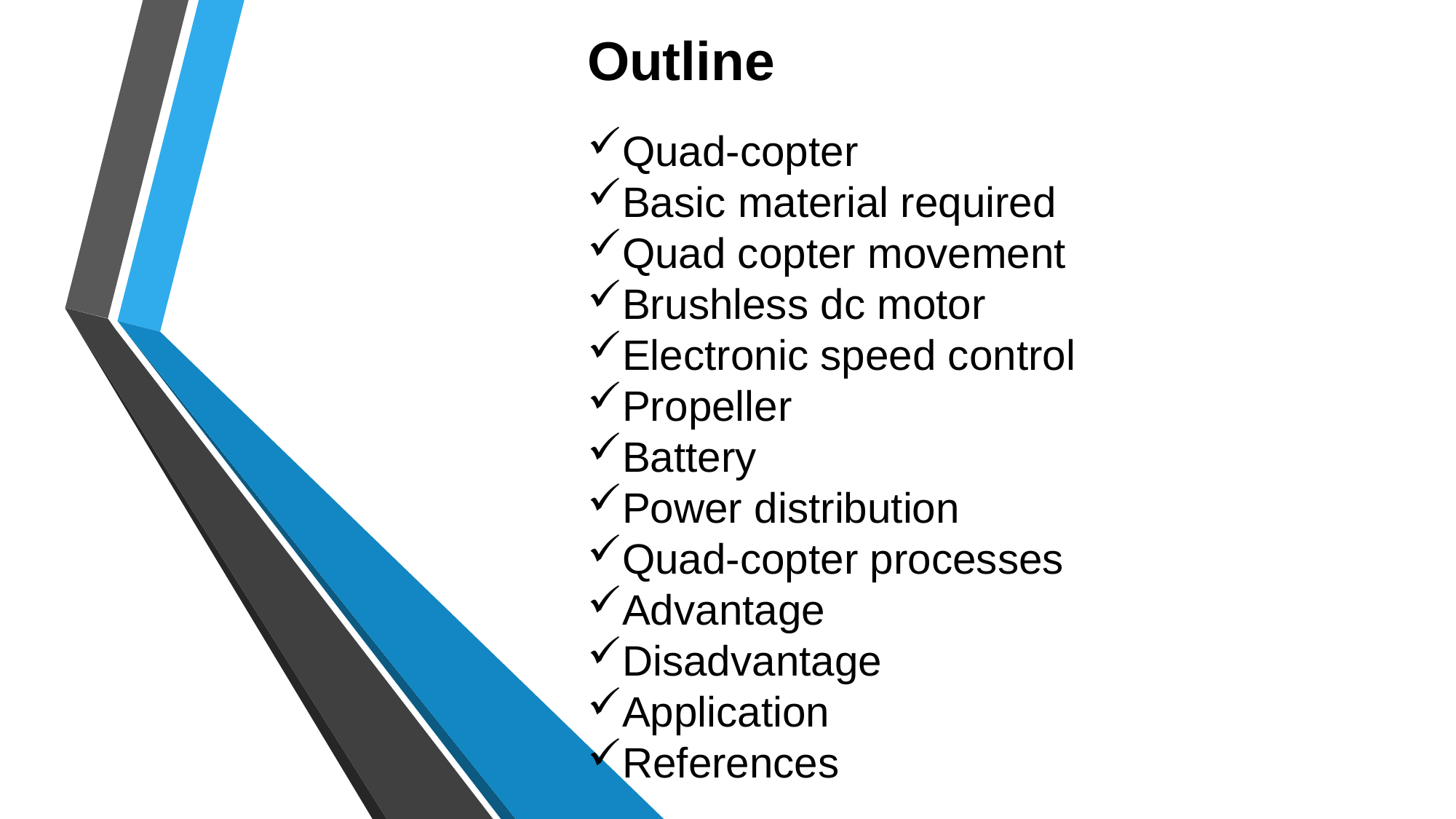

Outline

Quad-copter
Basic material required
Quad copter movement
Brushless dc motor
Electronic speed control
Propeller
Battery
Power distribution
Quad-copter processes
Advantage
Disadvantage
Application
References